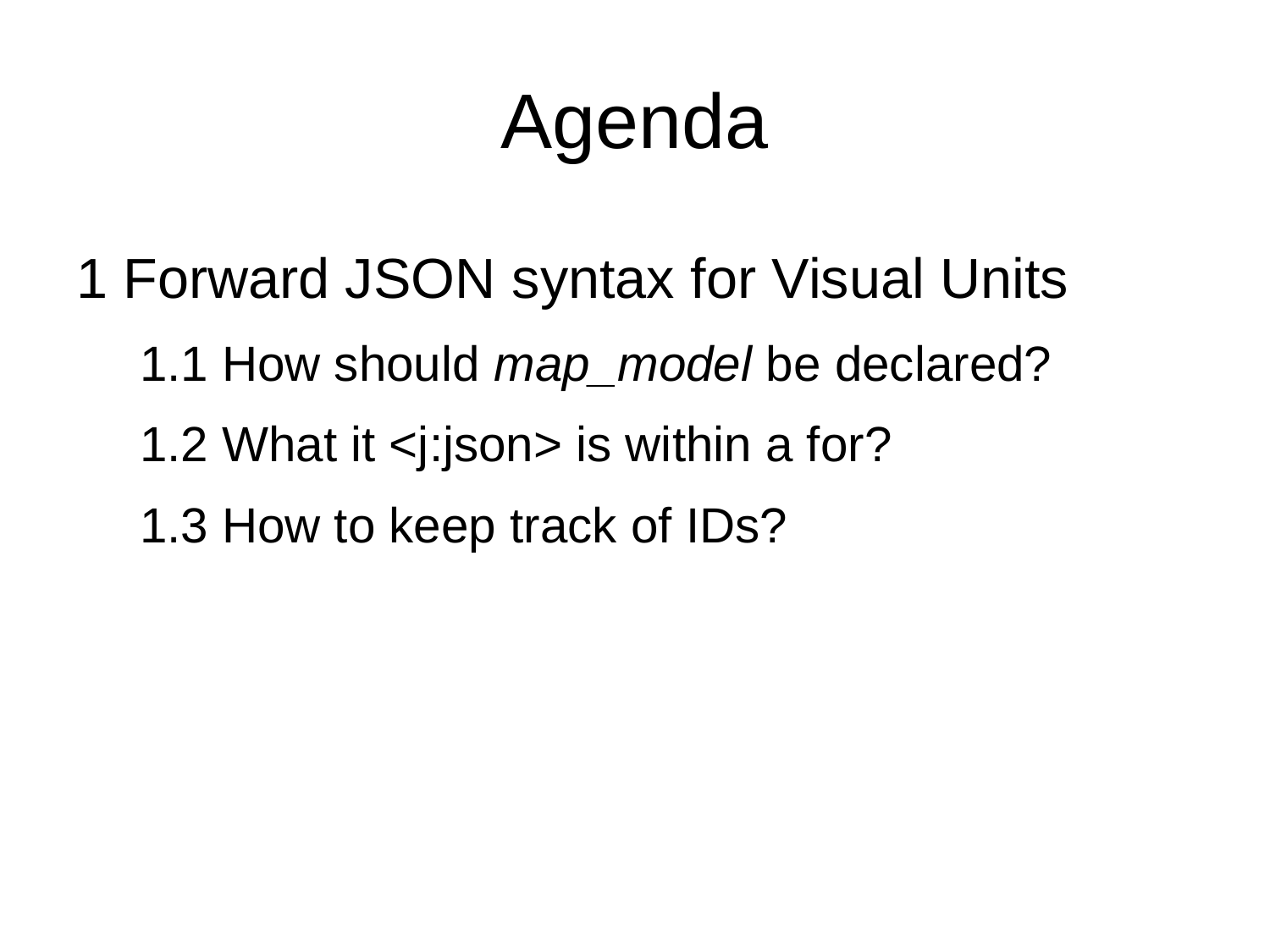

# Agenda
1 Forward JSON syntax for Visual Units
1.1 How should map_model be declared?
1.2 What it <j:json> is within a for?
1.3 How to keep track of IDs?